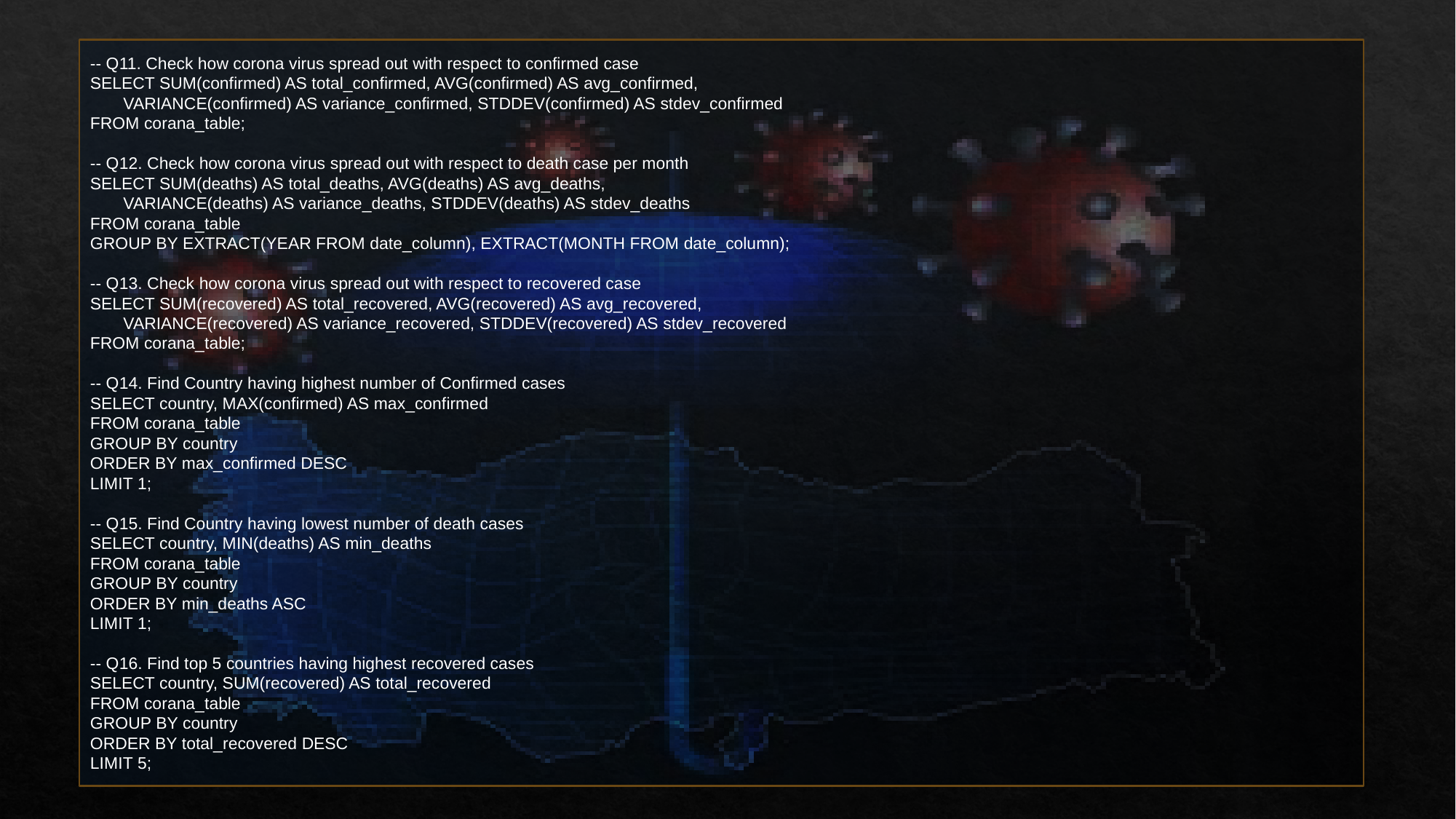

-- Q11. Check how corona virus spread out with respect to confirmed case
SELECT SUM(confirmed) AS total_confirmed, AVG(confirmed) AS avg_confirmed,
       VARIANCE(confirmed) AS variance_confirmed, STDDEV(confirmed) AS stdev_confirmed
FROM corana_table;

-- Q12. Check how corona virus spread out with respect to death case per month
SELECT SUM(deaths) AS total_deaths, AVG(deaths) AS avg_deaths,
       VARIANCE(deaths) AS variance_deaths, STDDEV(deaths) AS stdev_deaths
FROM corana_table
GROUP BY EXTRACT(YEAR FROM date_column), EXTRACT(MONTH FROM date_column);

-- Q13. Check how corona virus spread out with respect to recovered case
SELECT SUM(recovered) AS total_recovered, AVG(recovered) AS avg_recovered,
       VARIANCE(recovered) AS variance_recovered, STDDEV(recovered) AS stdev_recovered
FROM corana_table;

-- Q14. Find Country having highest number of Confirmed cases
SELECT country, MAX(confirmed) AS max_confirmed
FROM corana_table
GROUP BY country
ORDER BY max_confirmed DESC
LIMIT 1;

-- Q15. Find Country having lowest number of death cases
SELECT country, MIN(deaths) AS min_deaths
FROM corana_table
GROUP BY country
ORDER BY min_deaths ASC
LIMIT 1;

-- Q16. Find top 5 countries having highest recovered cases
SELECT country, SUM(recovered) AS total_recovered
FROM corana_table
GROUP BY country
ORDER BY total_recovered DESC
LIMIT 5;